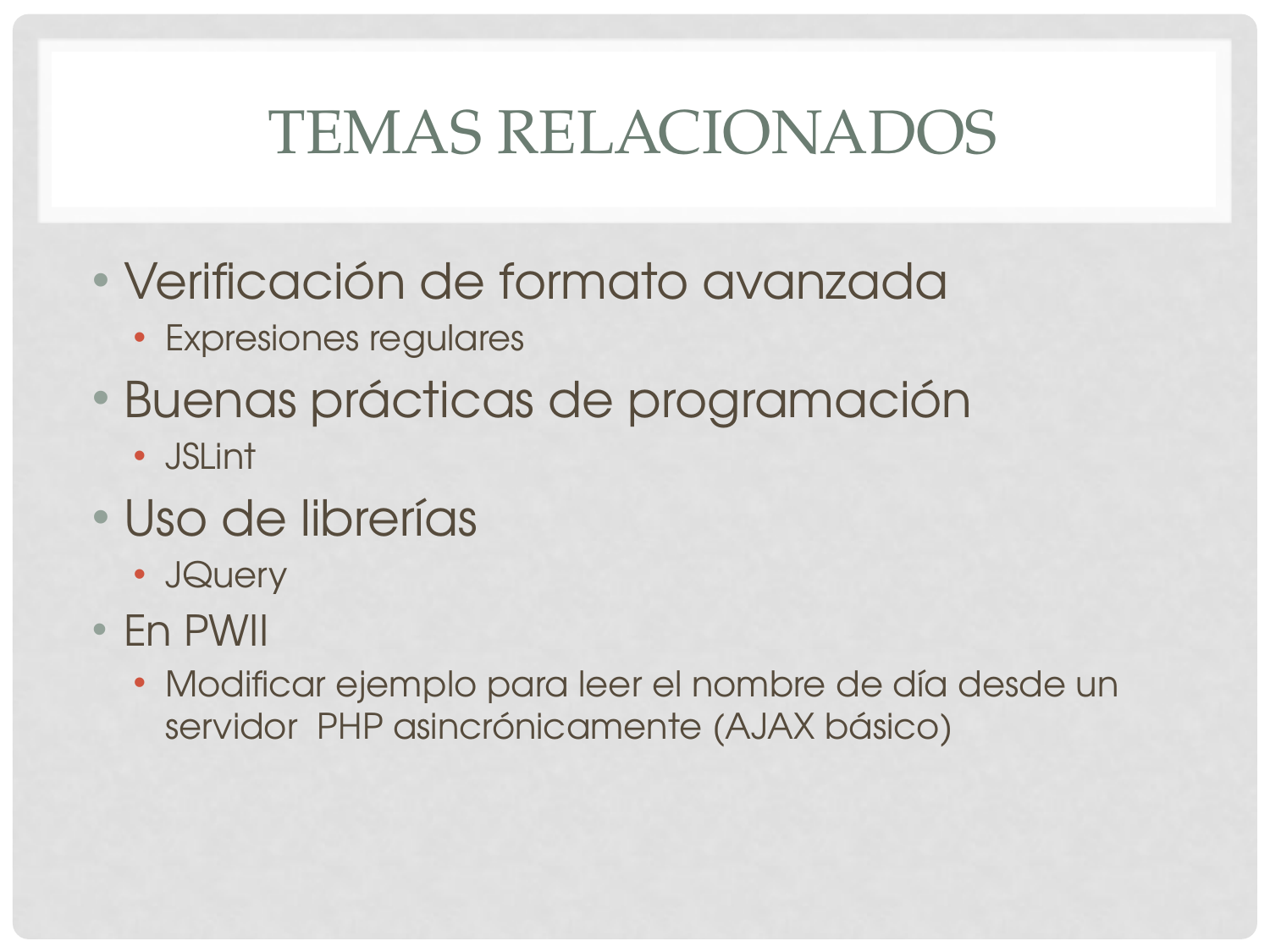

# Temas relacionados
Verificación de formato avanzada
Expresiones regulares
Buenas prácticas de programación
JSLint
Uso de librerías
JQuery
En PWII
Modificar ejemplo para leer el nombre de día desde un servidor  PHP asincrónicamente (AJAX básico)